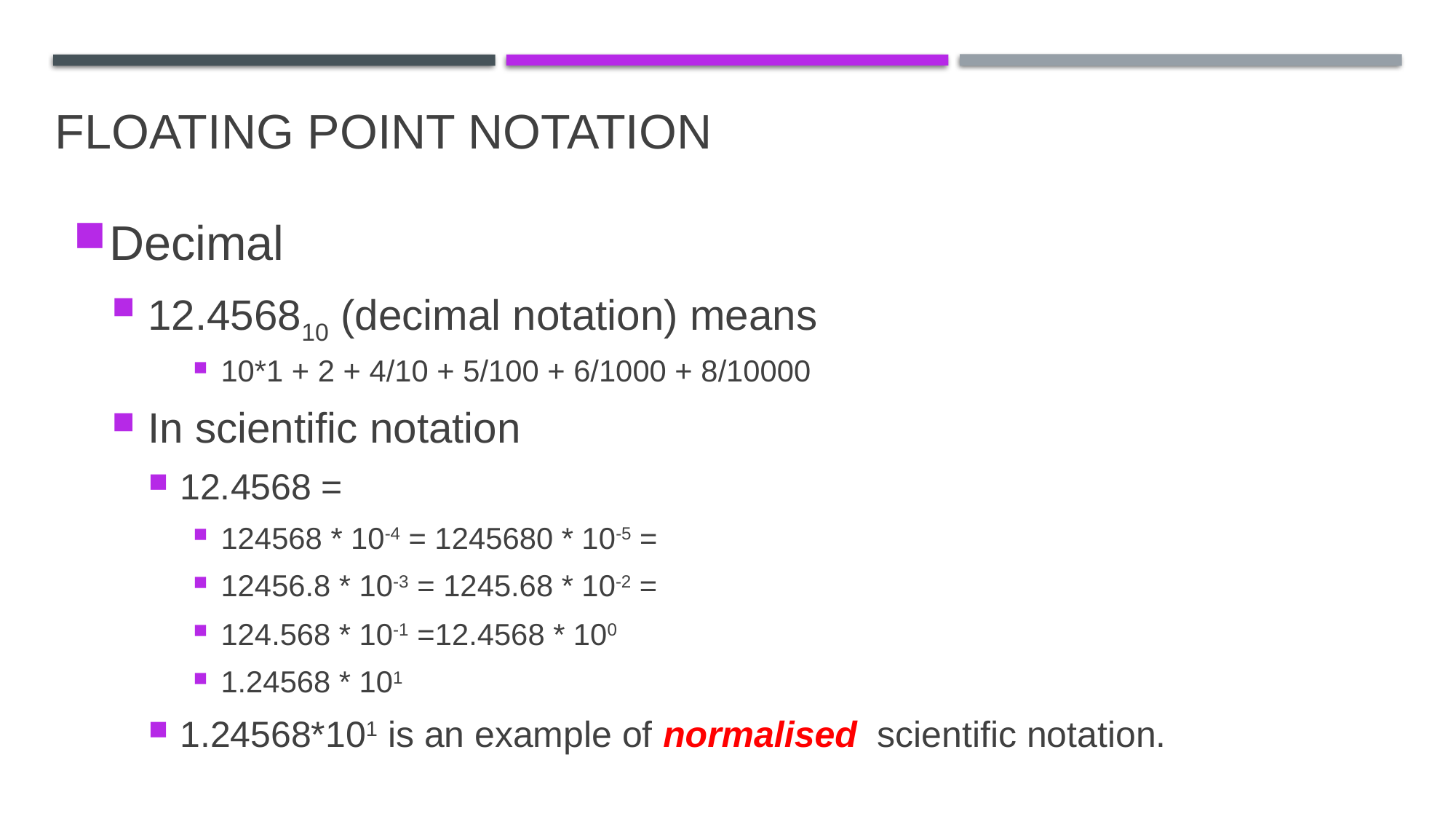

# Floating Point Notation
Decimal
12.456810 (decimal notation) means
10*1 + 2 + 4/10 + 5/100 + 6/1000 + 8/10000
In scientific notation
12.4568 =
124568 * 10-4 = 1245680 * 10-5 =
12456.8 * 10-3 = 1245.68 * 10-2 =
124.568 * 10-1 =12.4568 * 100
1.24568 * 101
1.24568*101 is an example of normalised  scientific notation.